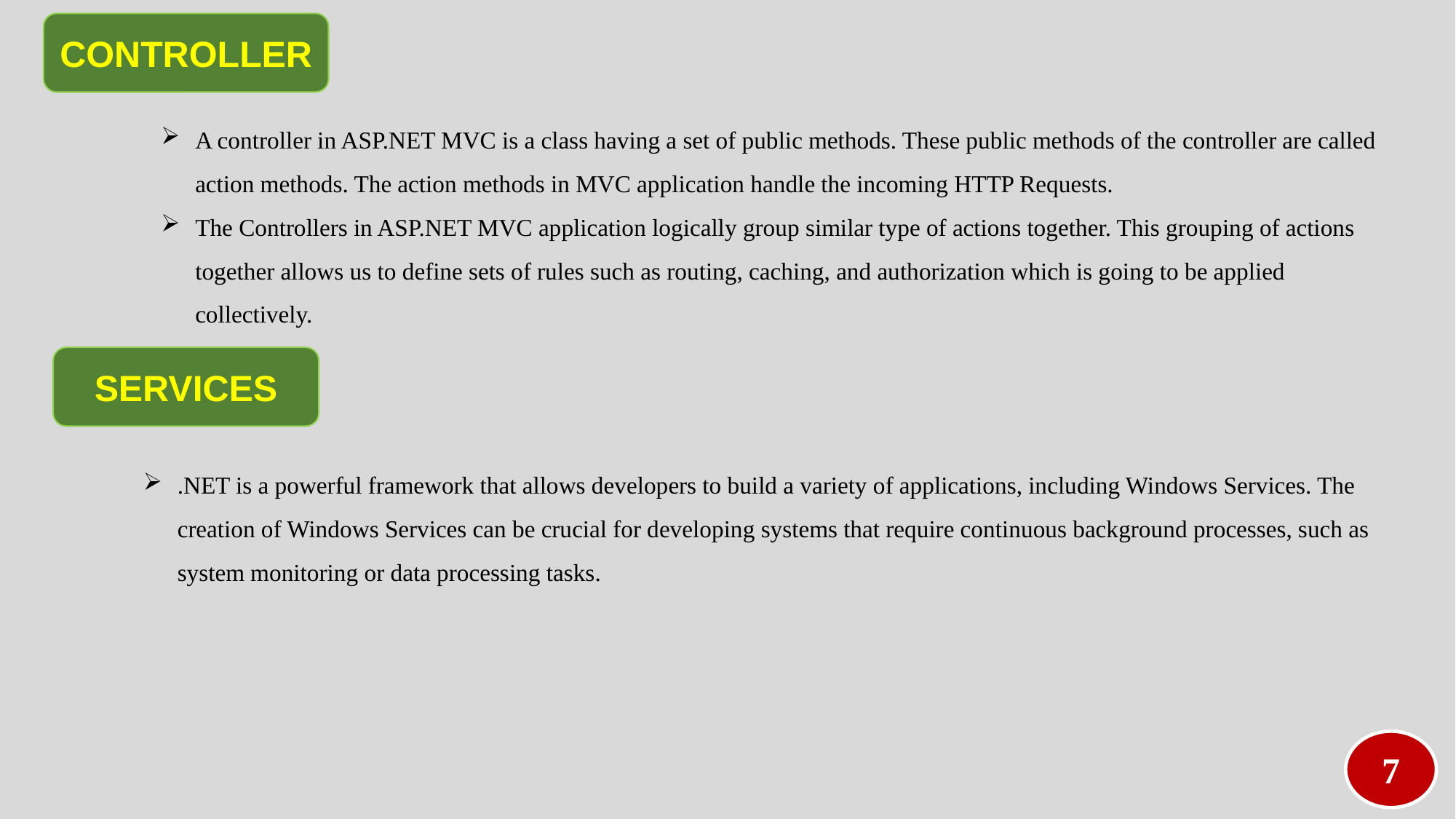

CONTROLLER
A controller in ASP.NET MVC is a class having a set of public methods. These public methods of the controller are called action methods. The action methods in MVC application handle the incoming HTTP Requests.
The Controllers in ASP.NET MVC application logically group similar type of actions together. This grouping of actions together allows us to define sets of rules such as routing, caching, and authorization which is going to be applied collectively.
SERVICES
.NET is a powerful framework that allows developers to build a variety of applications, including Windows Services. The creation of Windows Services can be crucial for developing systems that require continuous background processes, such as system monitoring or data processing tasks.
7